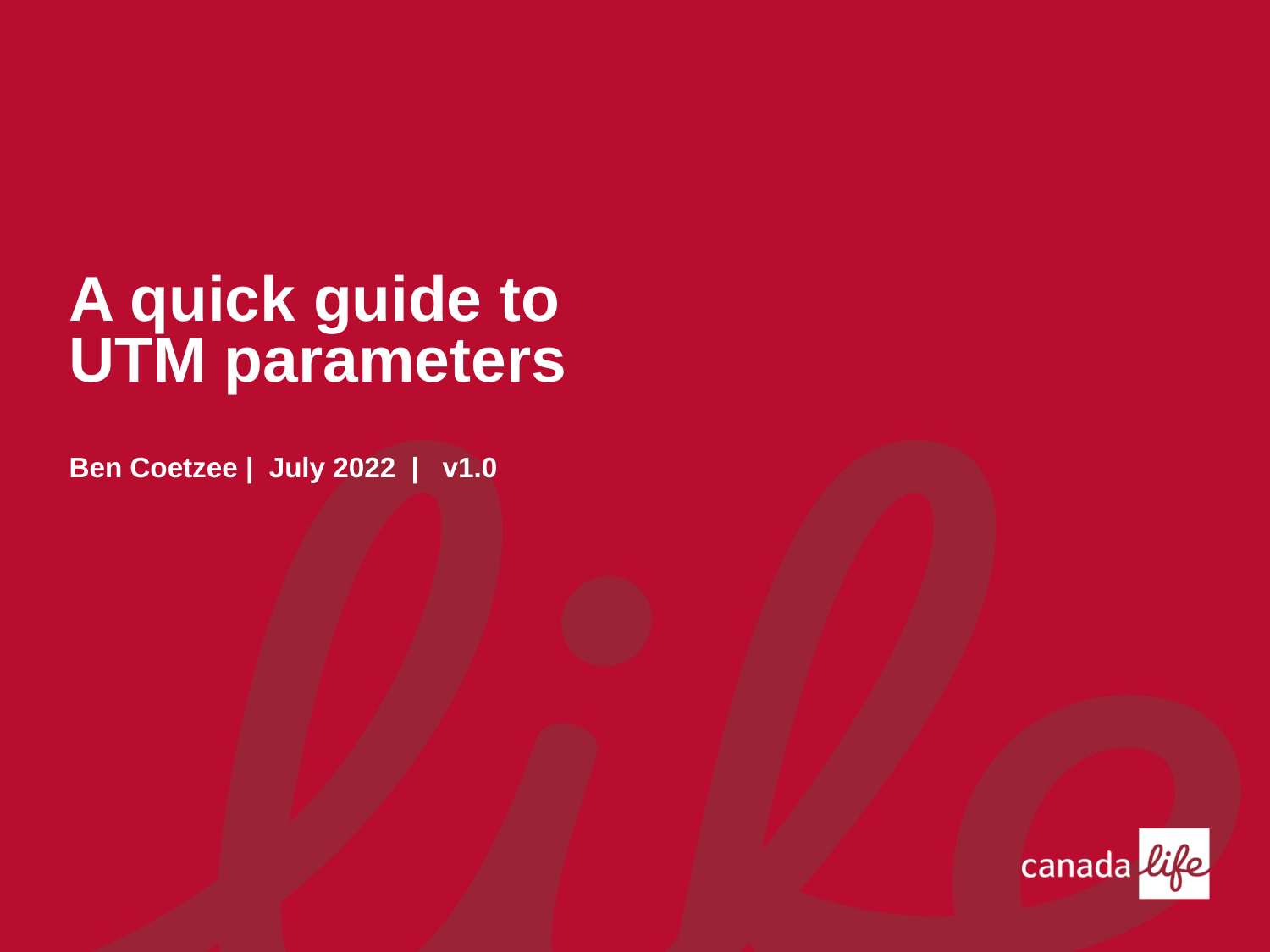

# A quick guide to UTM parameters
Ben Coetzee |  July 2022  |   v1.0